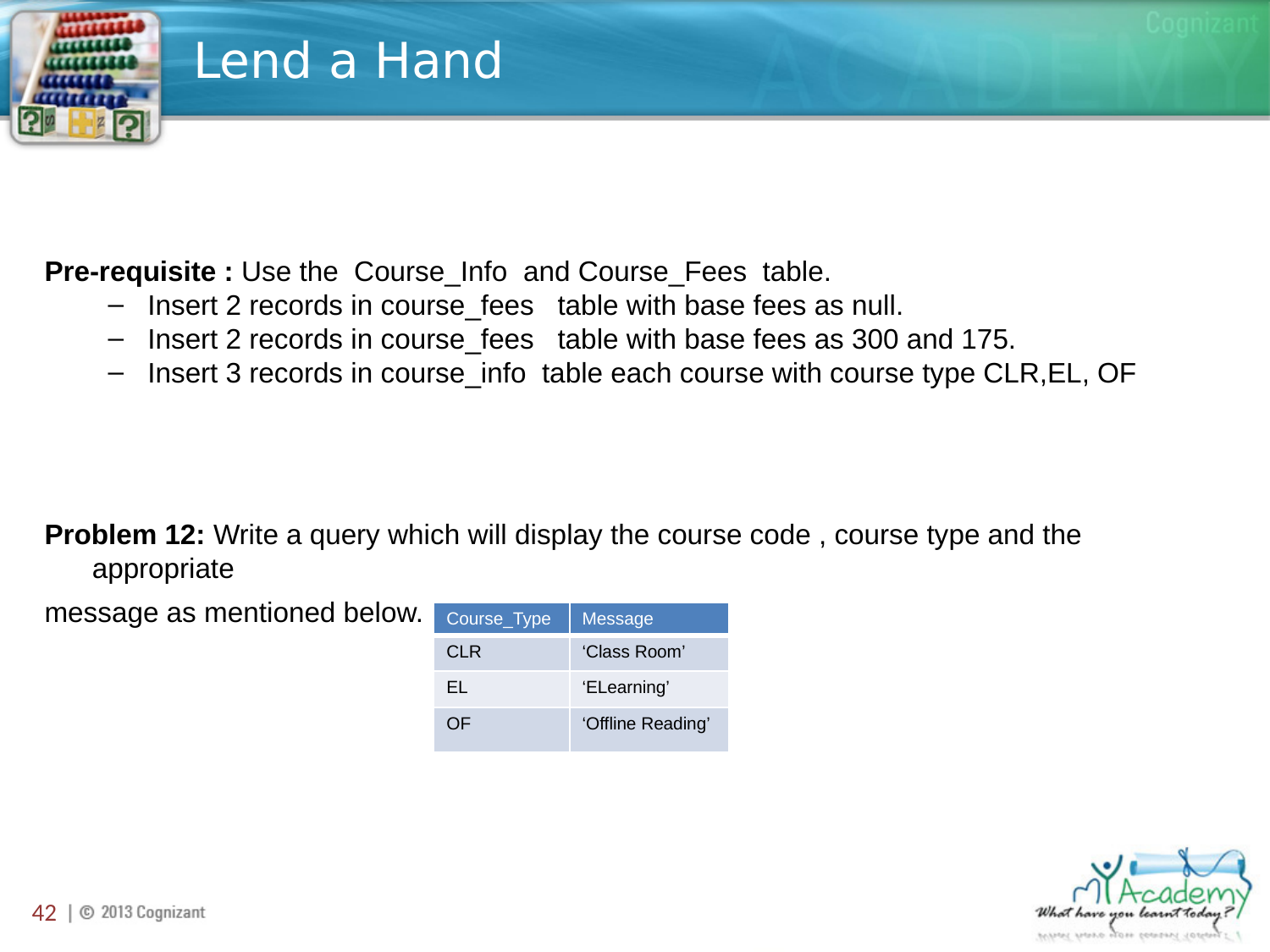

# Lend a Hand

Pre-requisite : Use the  Course_Info  and Course_Fees  table.
Insert 2 records in course_fees   table with base fees as null.
Insert 2 records in course_fees   table with base fees as 300 and 175.
Insert 3 records in course_info  table each course with course type CLR,EL, OF

Problem 12: Write a query which will display the course code , course type and the appropriate
message as mentioned below.

| Course\_Type | Message |
| --- | --- |
| CLR | ‘Class Room’ |
| EL | ‘ELearning’ |
| OF | ‘Offline Reading’ |
42